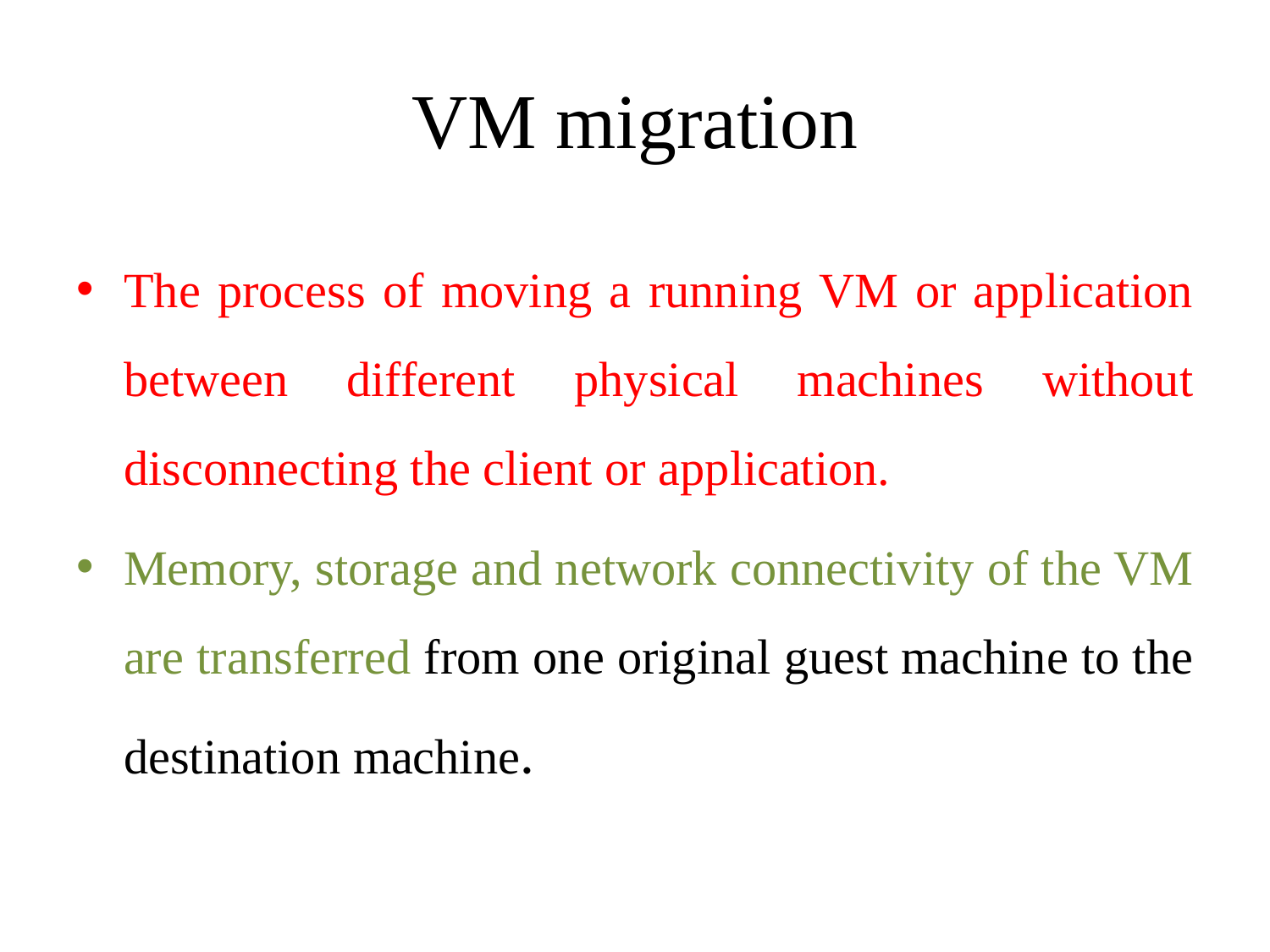

# VM migration
The process of moving a running VM or application between different physical machines without disconnecting the client or application.
Memory, storage and network connectivity of the VM are transferred from one original guest machine to the destination machine.